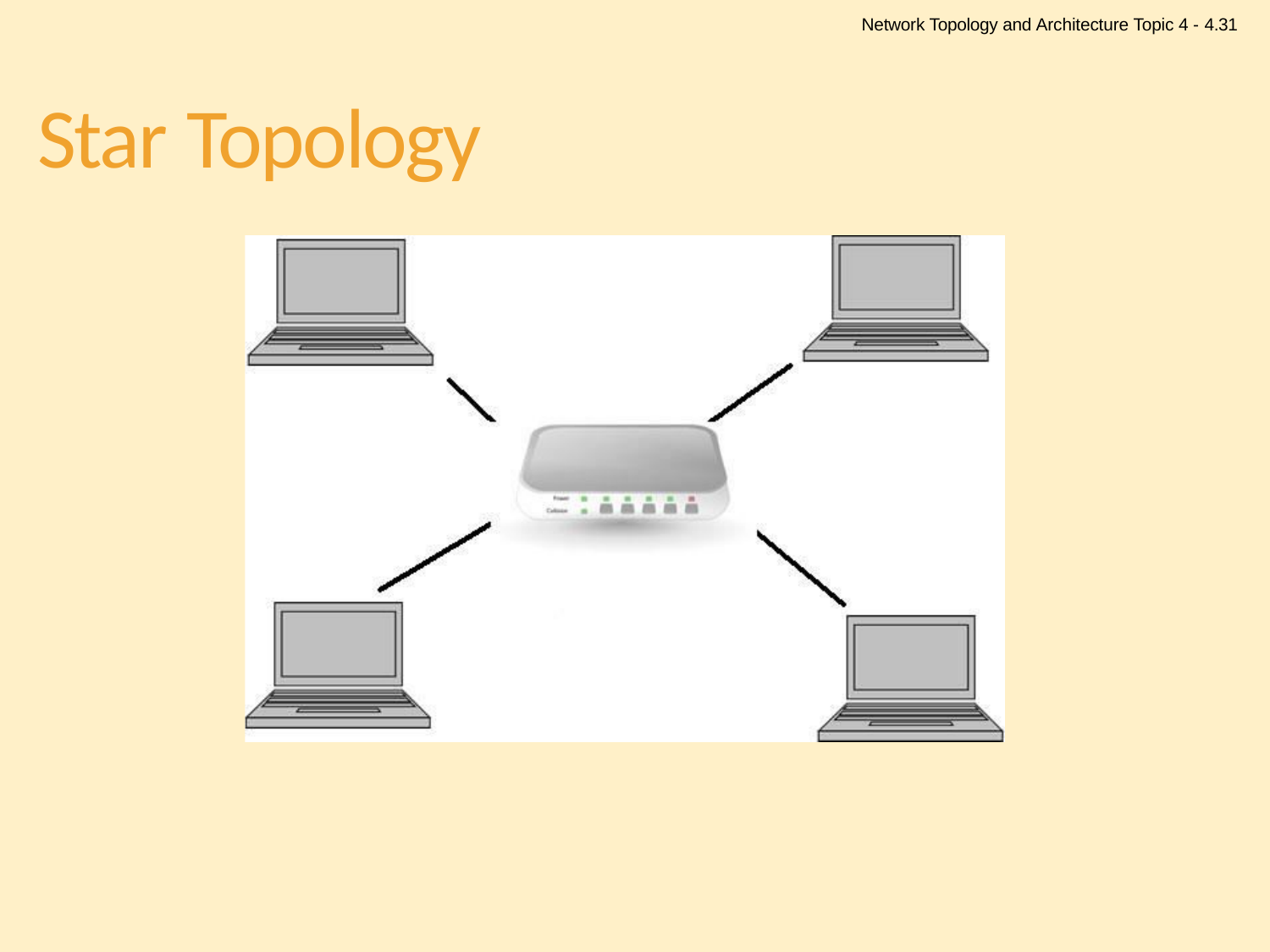

Network Topology and Architecture Topic 4 - 4.31
# Star Topology